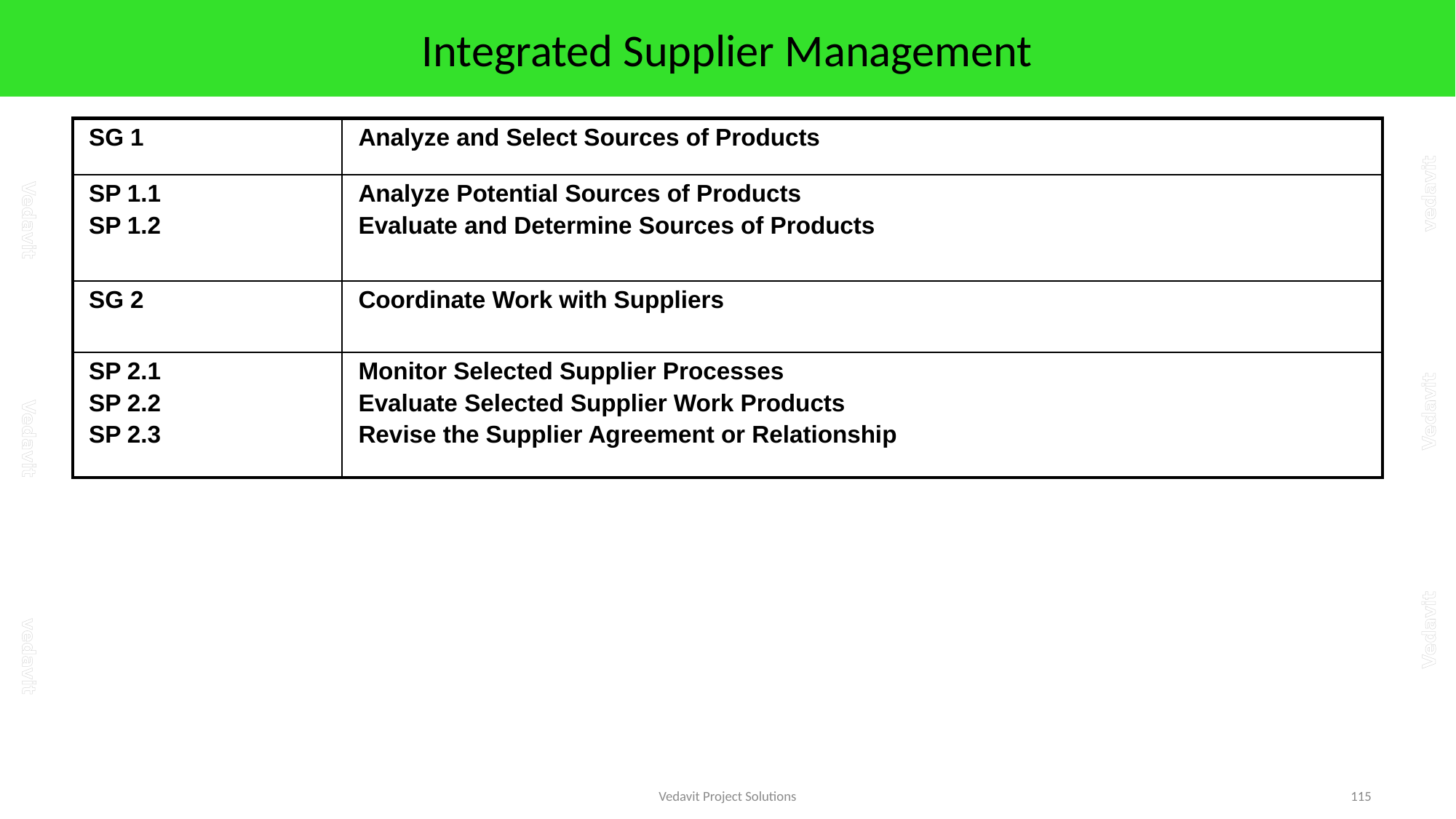

# Integrated Supplier Management
| SG 1 | Analyze and Select Sources of Products |
| --- | --- |
| SP 1.1 SP 1.2 | Analyze Potential Sources of Products Evaluate and Determine Sources of Products |
| SG 2 | Coordinate Work with Suppliers |
| SP 2.1 SP 2.2 SP 2.3 | Monitor Selected Supplier Processes Evaluate Selected Supplier Work Products Revise the Supplier Agreement or Relationship |
Vedavit Project Solutions
115